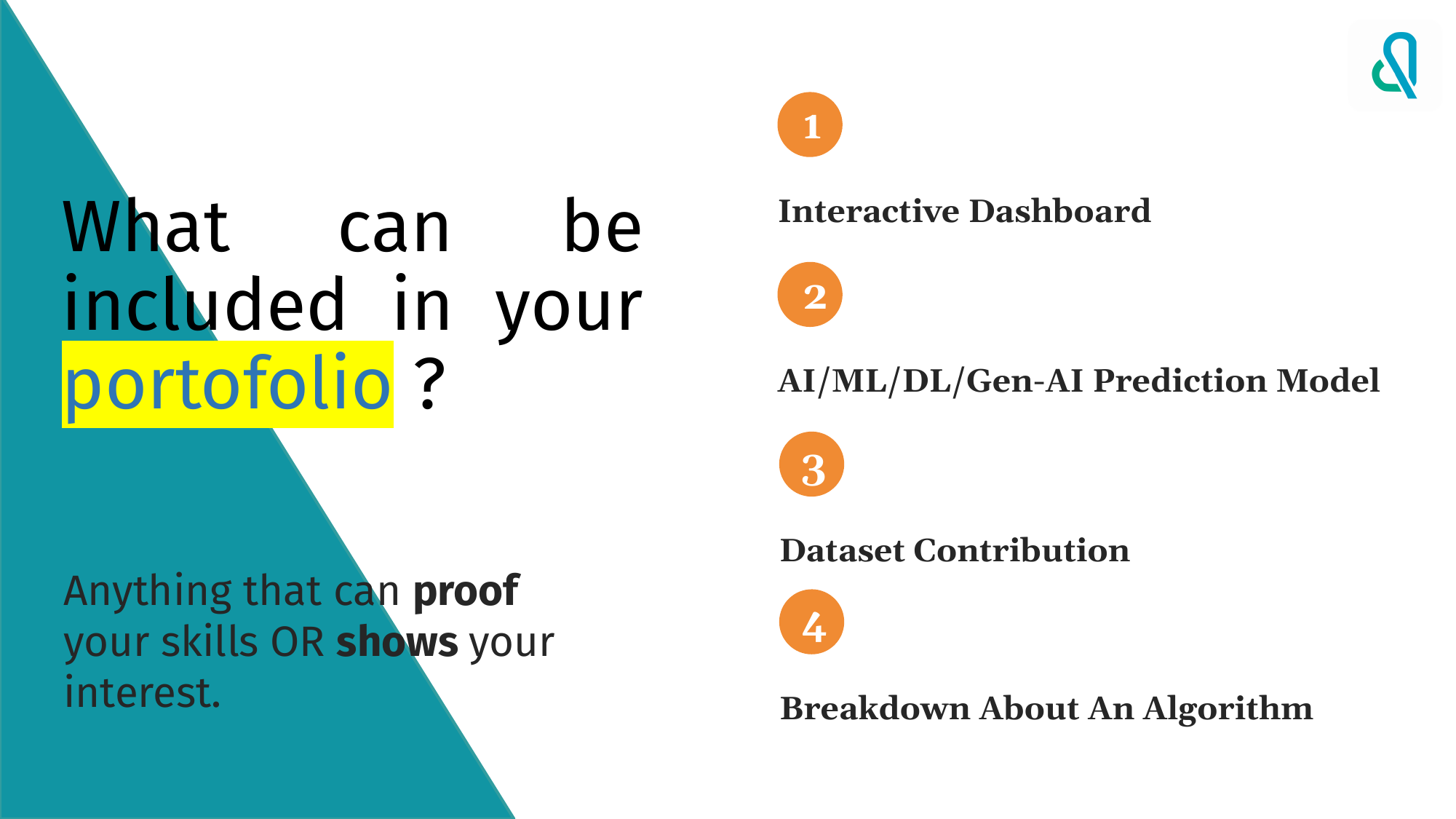

1
Interactive Dashboard
# What can be included in your portofolio ?

2
AI/ML/DL/Gen-AI Prediction Model

3
Dataset Contribution
Anything that can proof your skills OR shows your interest.

4
Breakdown About An Algorithm